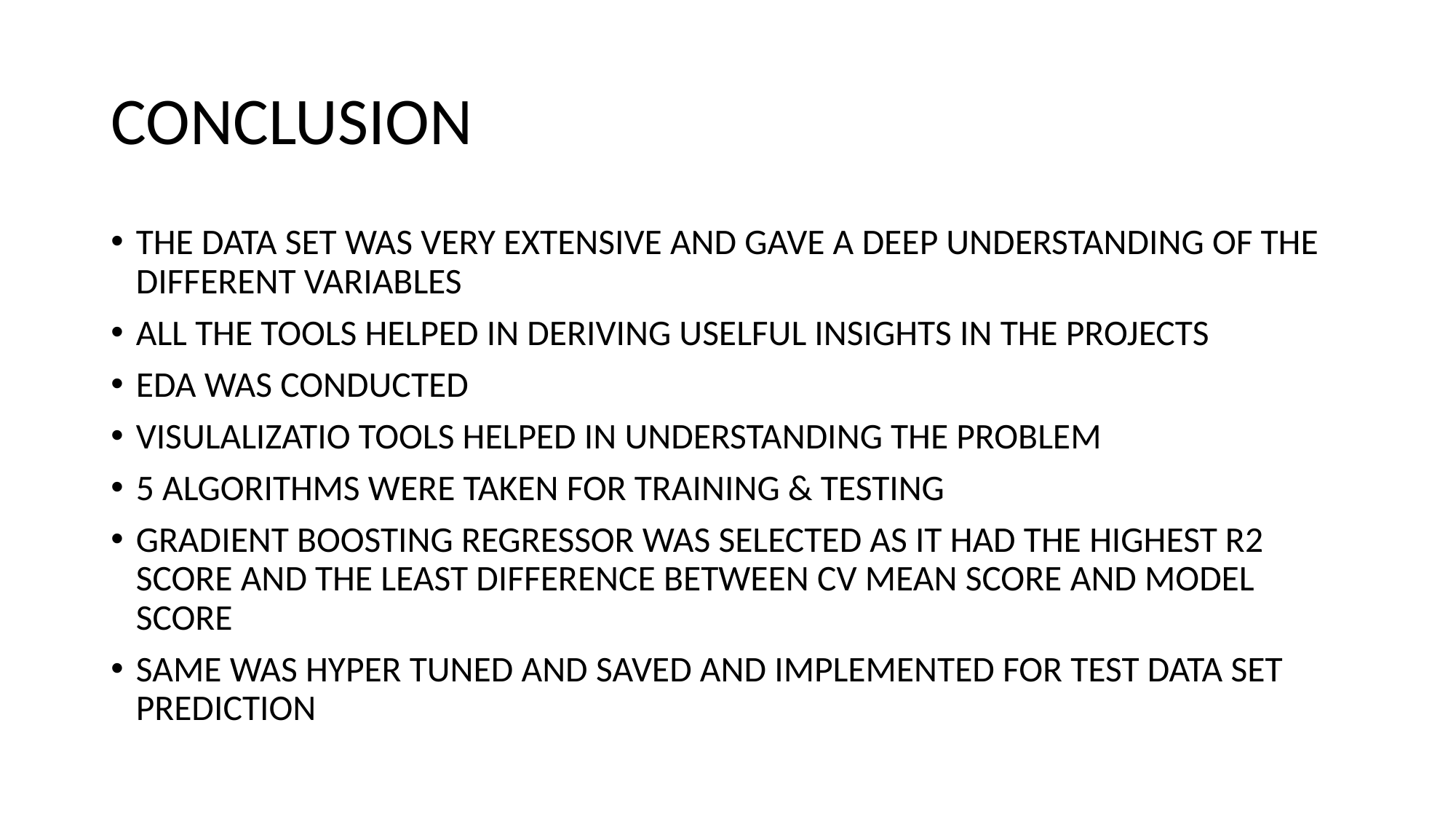

# CONCLUSION
THE DATA SET WAS VERY EXTENSIVE AND GAVE A DEEP UNDERSTANDING OF THE DIFFERENT VARIABLES
ALL THE TOOLS HELPED IN DERIVING USELFUL INSIGHTS IN THE PROJECTS
EDA WAS CONDUCTED
VISULALIZATIO TOOLS HELPED IN UNDERSTANDING THE PROBLEM
5 ALGORITHMS WERE TAKEN FOR TRAINING & TESTING
GRADIENT BOOSTING REGRESSOR WAS SELECTED AS IT HAD THE HIGHEST R2 SCORE AND THE LEAST DIFFERENCE BETWEEN CV MEAN SCORE AND MODEL SCORE
SAME WAS HYPER TUNED AND SAVED AND IMPLEMENTED FOR TEST DATA SET PREDICTION